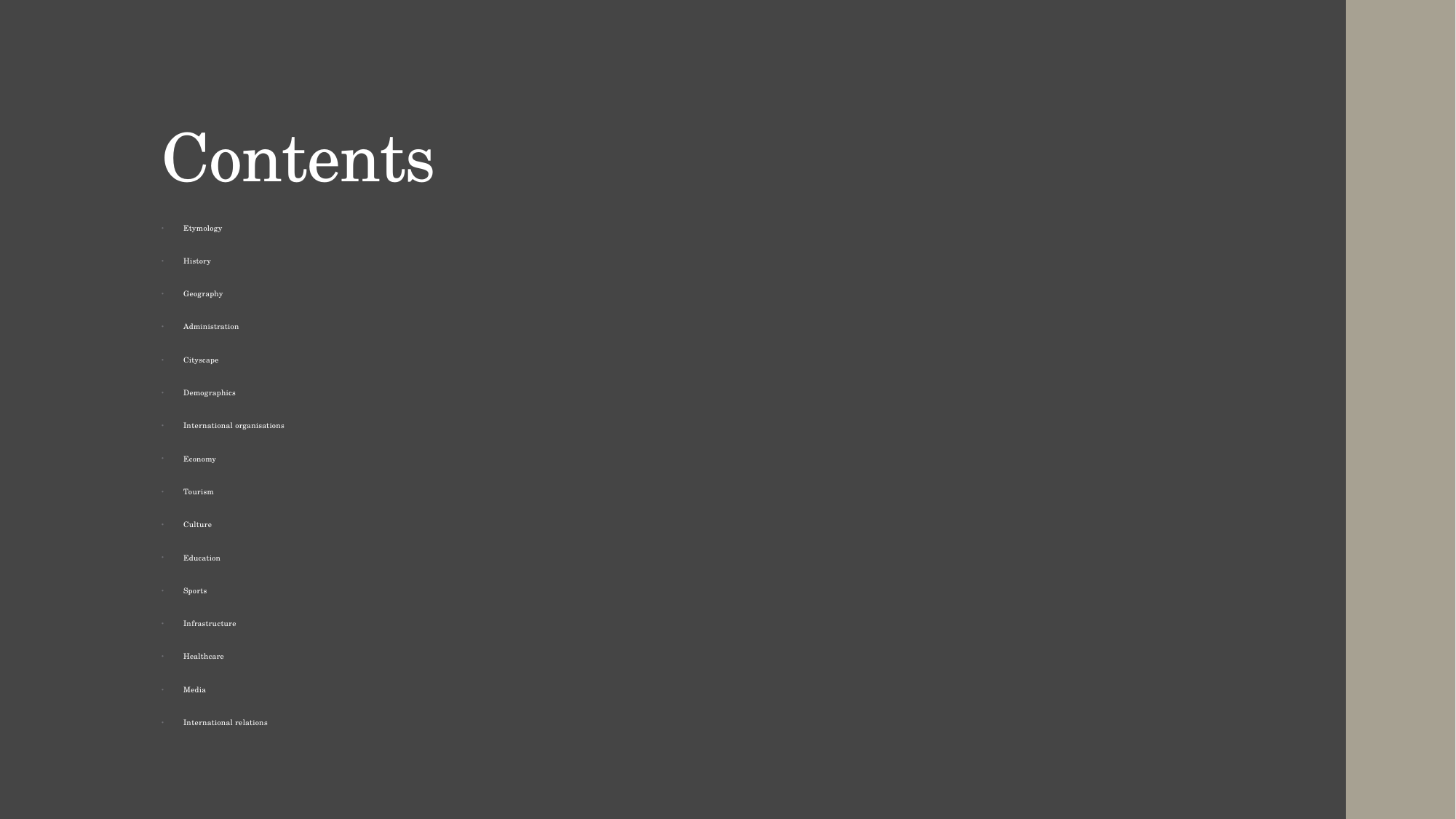

# Contents
Etymology
History
Geography
Administration
Cityscape
Demographics
International organisations
Economy
Tourism
Culture
Education
Sports
Infrastructure
Healthcare
Media
International relations